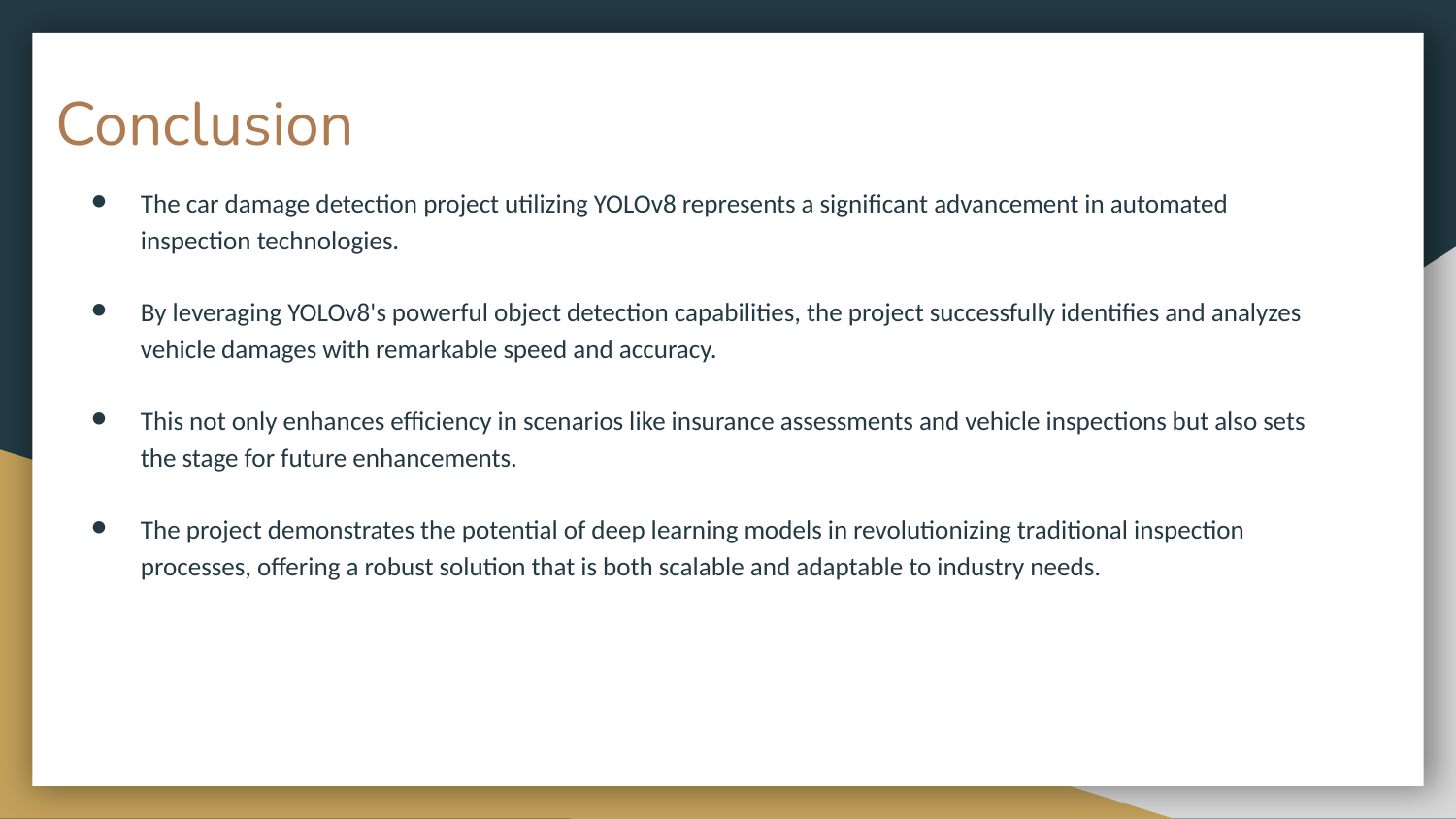

# Conclusion
The car damage detection project utilizing YOLOv8 represents a significant advancement in automated inspection technologies.

By leveraging YOLOv8's powerful object detection capabilities, the project successfully identifies and analyzes vehicle damages with remarkable speed and accuracy.

This not only enhances efficiency in scenarios like insurance assessments and vehicle inspections but also sets the stage for future enhancements.

The project demonstrates the potential of deep learning models in revolutionizing traditional inspection processes, offering a robust solution that is both scalable and adaptable to industry needs.